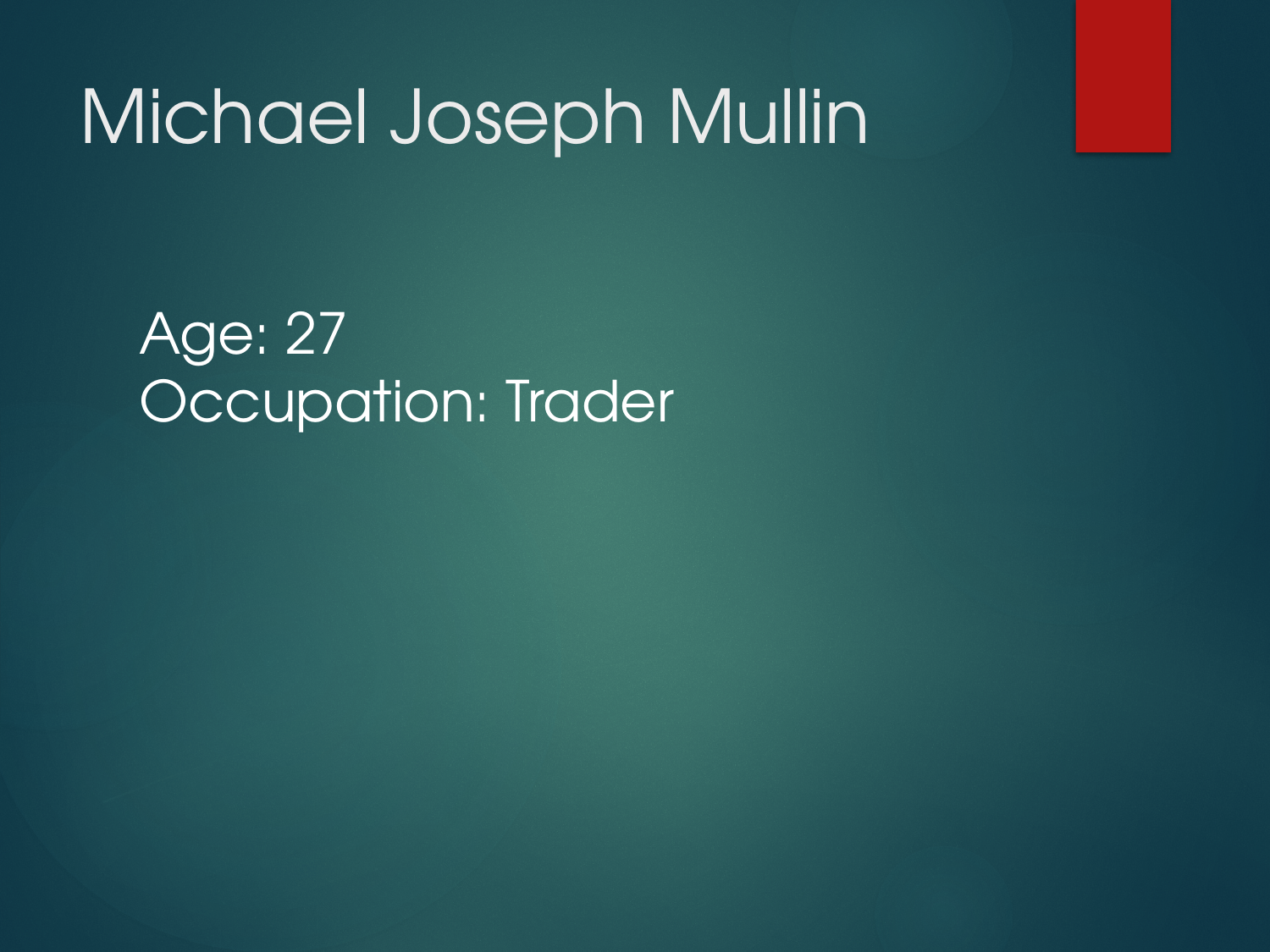

# Michael Joseph Mullin

Age: 27
Occupation: Trader